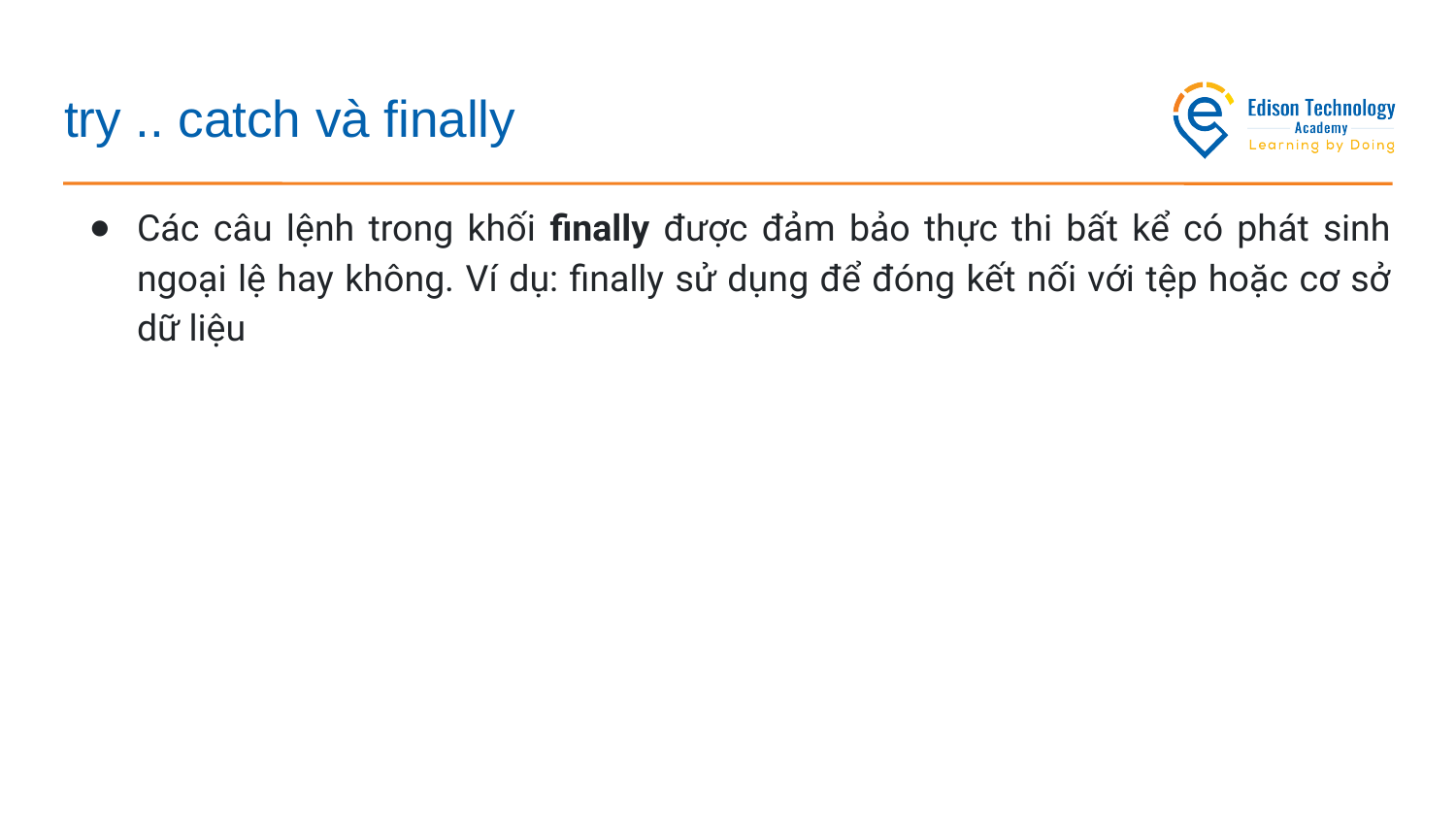

# try .. catch và finally
Các câu lệnh trong khối finally được đảm bảo thực thi bất kể có phát sinh ngoại lệ hay không. Ví dụ: finally sử dụng để đóng kết nối với tệp hoặc cơ sở dữ liệu